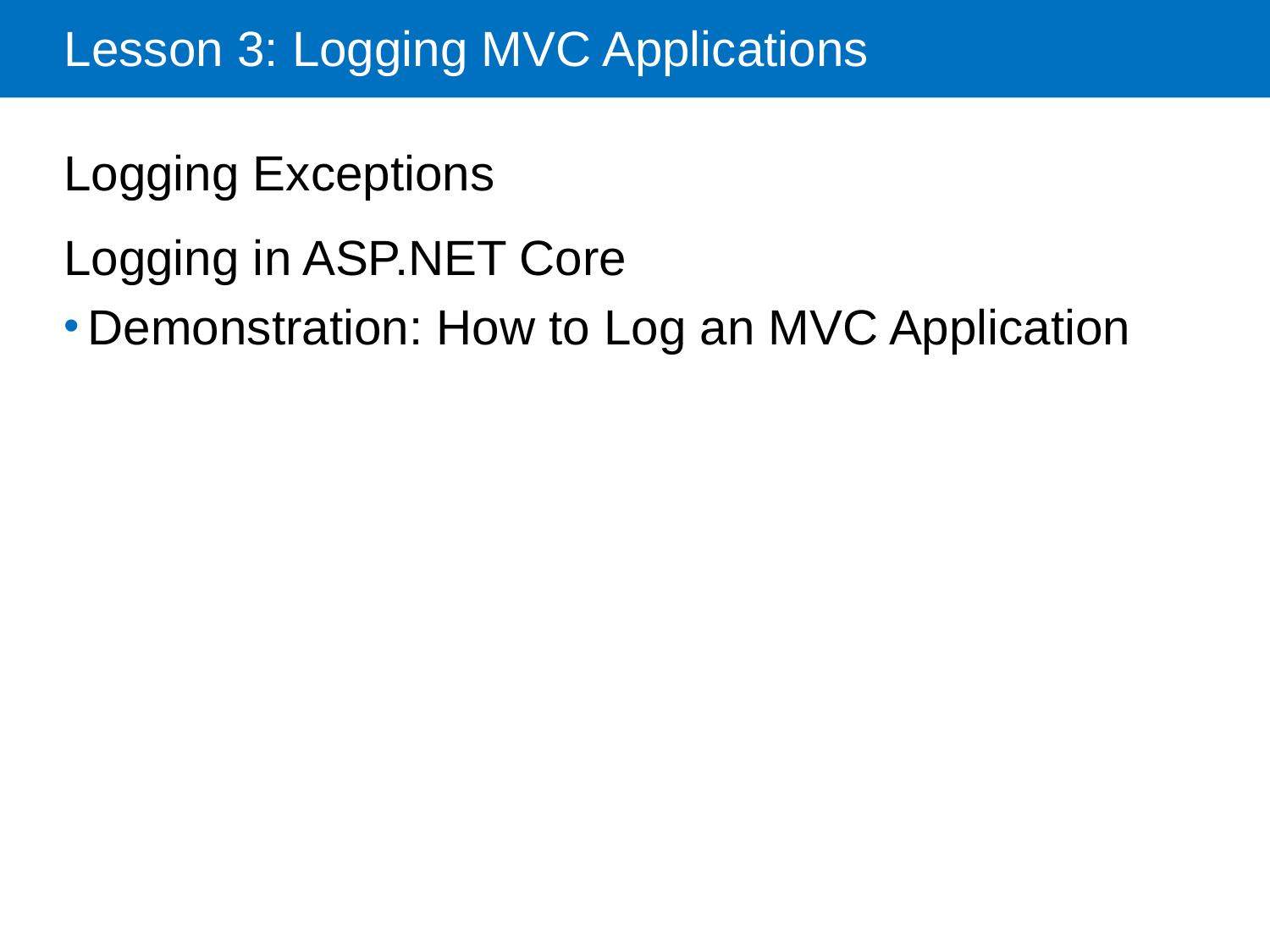

# Lesson 3: Logging MVC Applications
Logging Exceptions
Logging in ASP.NET Core
Demonstration: How to Log an MVC Application